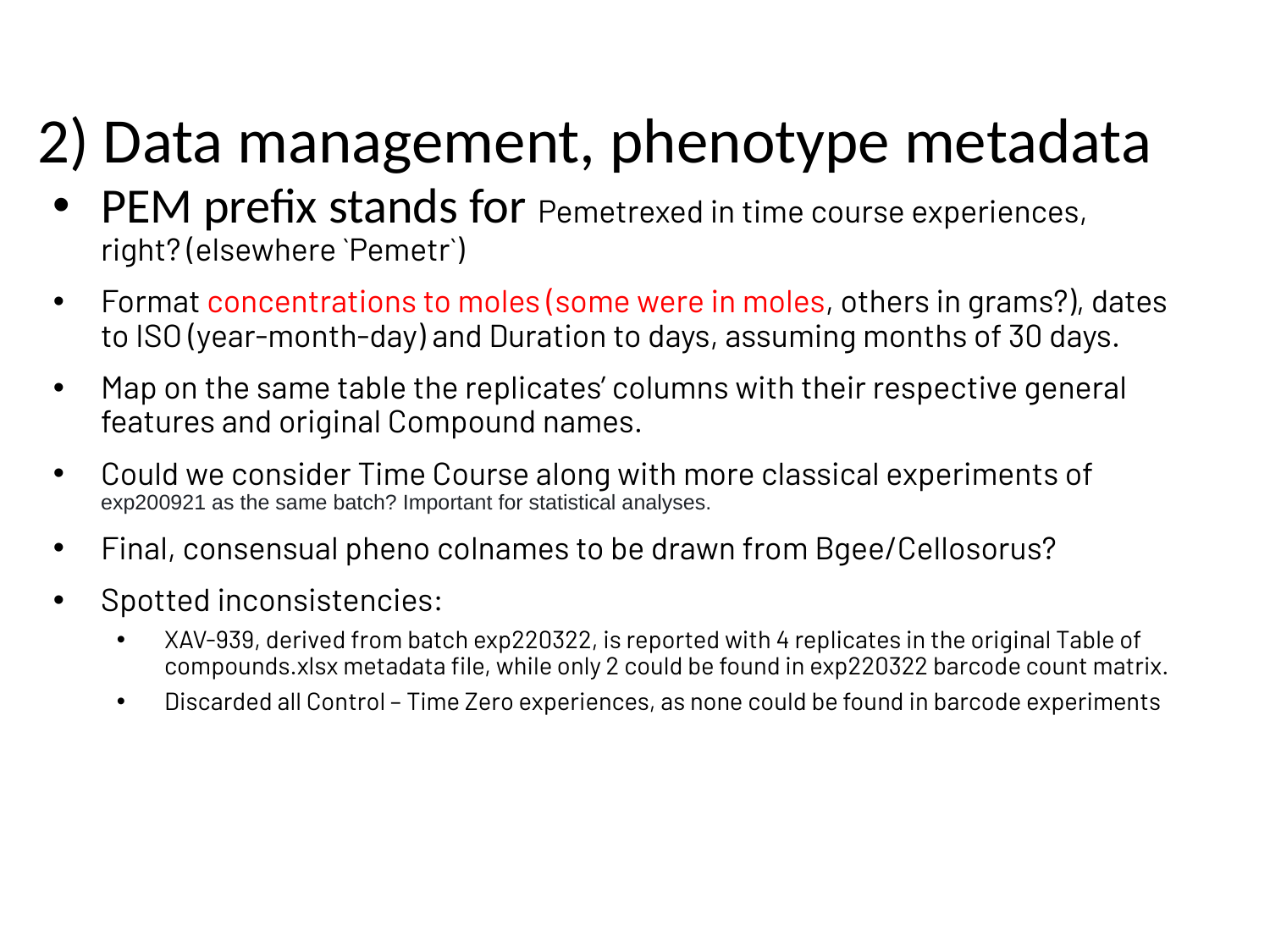

# 2) Data management, phenotype metadata
PEM prefix stands for Pemetrexed in time course experiences, right? (elsewhere `Pemetr`)
Format concentrations to moles (some were in moles, others in grams?), dates to ISO (year-month-day) and Duration to days, assuming months of 30 days.
Map on the same table the replicates’ columns with their respective general features and original Compound names.
Could we consider Time Course along with more classical experiments of exp200921 as the same batch? Important for statistical analyses.
Final, consensual pheno colnames to be drawn from Bgee/Cellosorus?
Spotted inconsistencies:
XAV-939, derived from batch exp220322, is reported with 4 replicates in the original Table of compounds.xlsx metadata file, while only 2 could be found in exp220322 barcode count matrix.
Discarded all Control – Time Zero experiences, as none could be found in barcode experiments